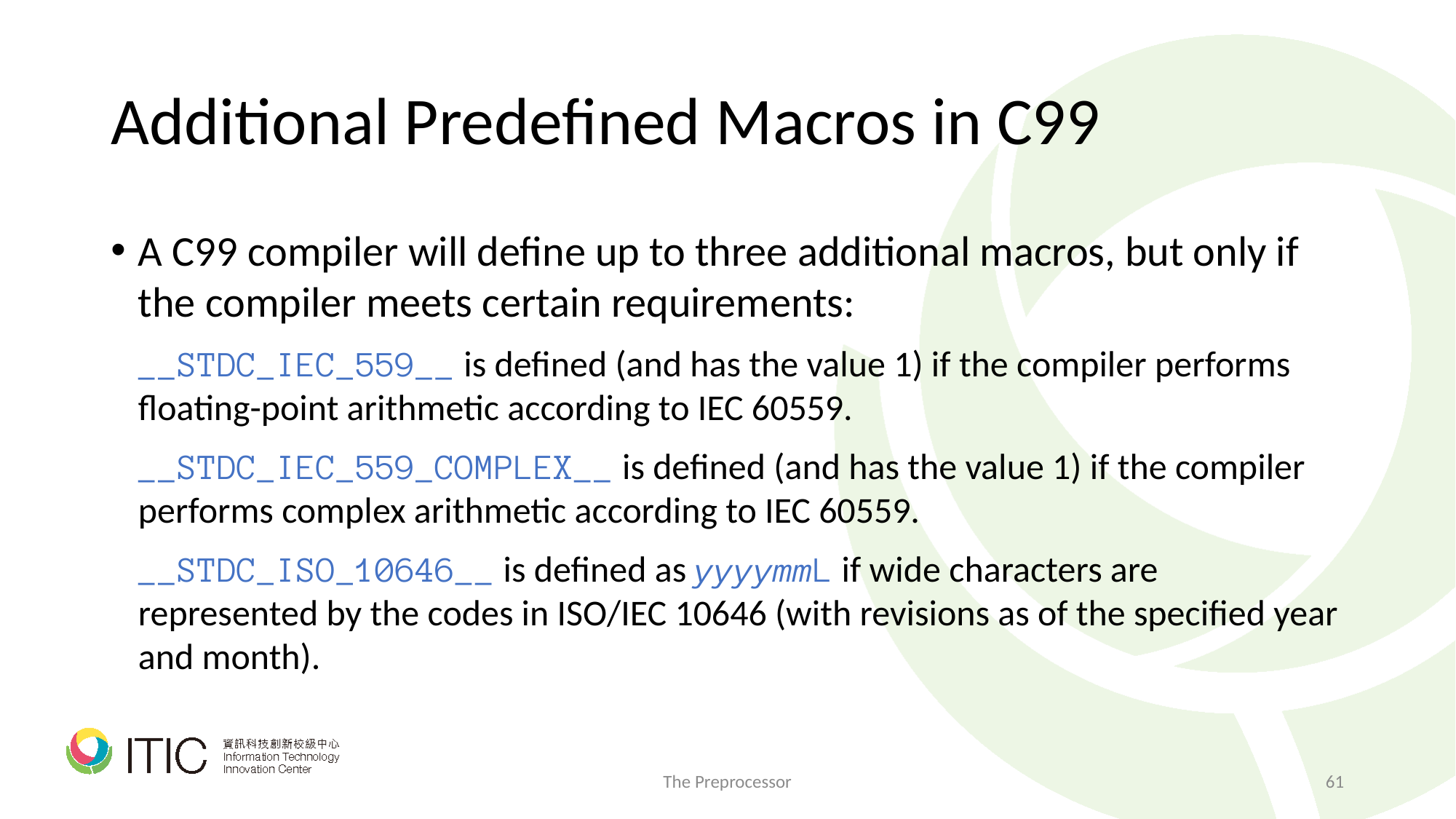

# Additional Predefined Macros in C99
A C99 compiler will define up to three additional macros, but only if the compiler meets certain requirements:
	__STDC_IEC_559__ is defined (and has the value 1) if the compiler performs floating-point arithmetic according to IEC 60559.
	__STDC_IEC_559_COMPLEX__ is defined (and has the value 1) if the compiler performs complex arithmetic according to IEC 60559.
	__STDC_ISO_10646__ is defined as yyyymmL if wide characters are represented by the codes in ISO/IEC 10646 (with revisions as of the specified year and month).
The Preprocessor
61